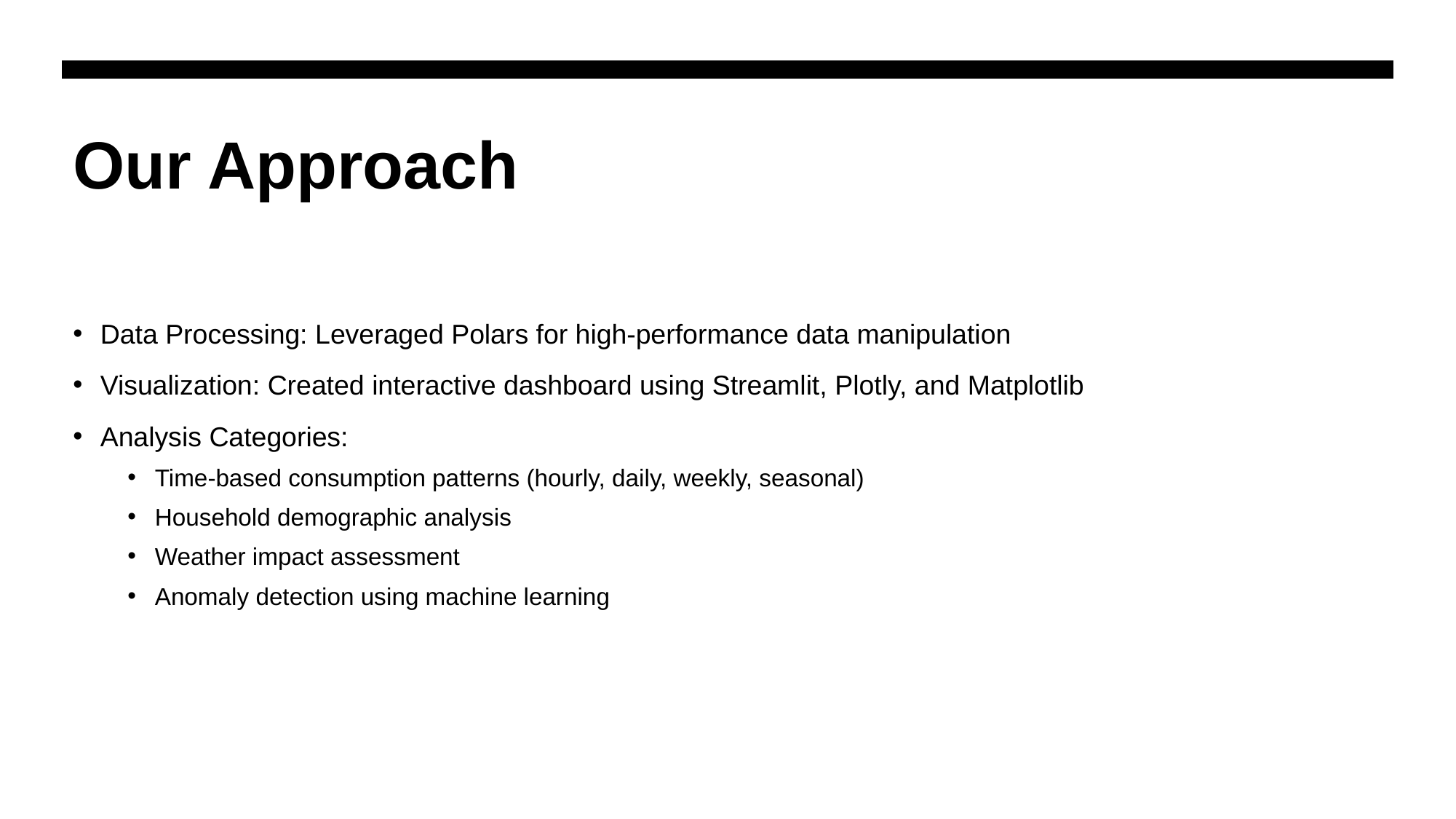

# Our Approach
Data Processing: Leveraged Polars for high-performance data manipulation
Visualization: Created interactive dashboard using Streamlit, Plotly, and Matplotlib
Analysis Categories:
Time-based consumption patterns (hourly, daily, weekly, seasonal)
Household demographic analysis
Weather impact assessment
Anomaly detection using machine learning